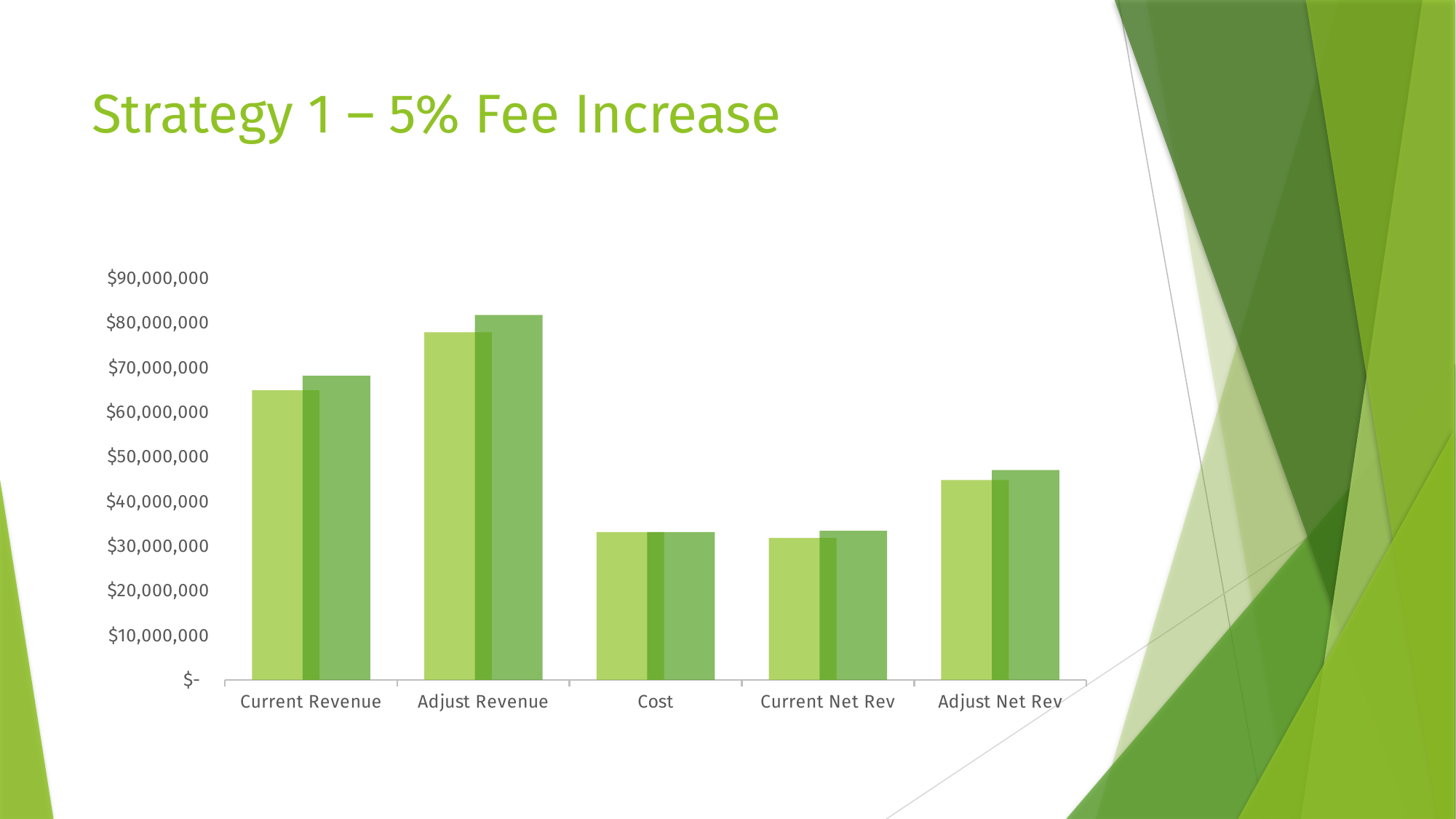

# Strategy 1 – 5% Fee Increase

### Chart

| Category | Current | Strategy 1 |
|---|---|---|
| Current Revenue | 64866040.0 | 68109342.0 |
| Adjust Revenue | 77839247.99999999 | 81731210.39999999 |
| Cost | 33076688.639999986 | 33076688.639999986 |
| Current Net Rev | 31789351.360000033 | 33378818.928000033 |
| Adjust Net Rev | 44762559.360000014 | 47000687.32800002 |